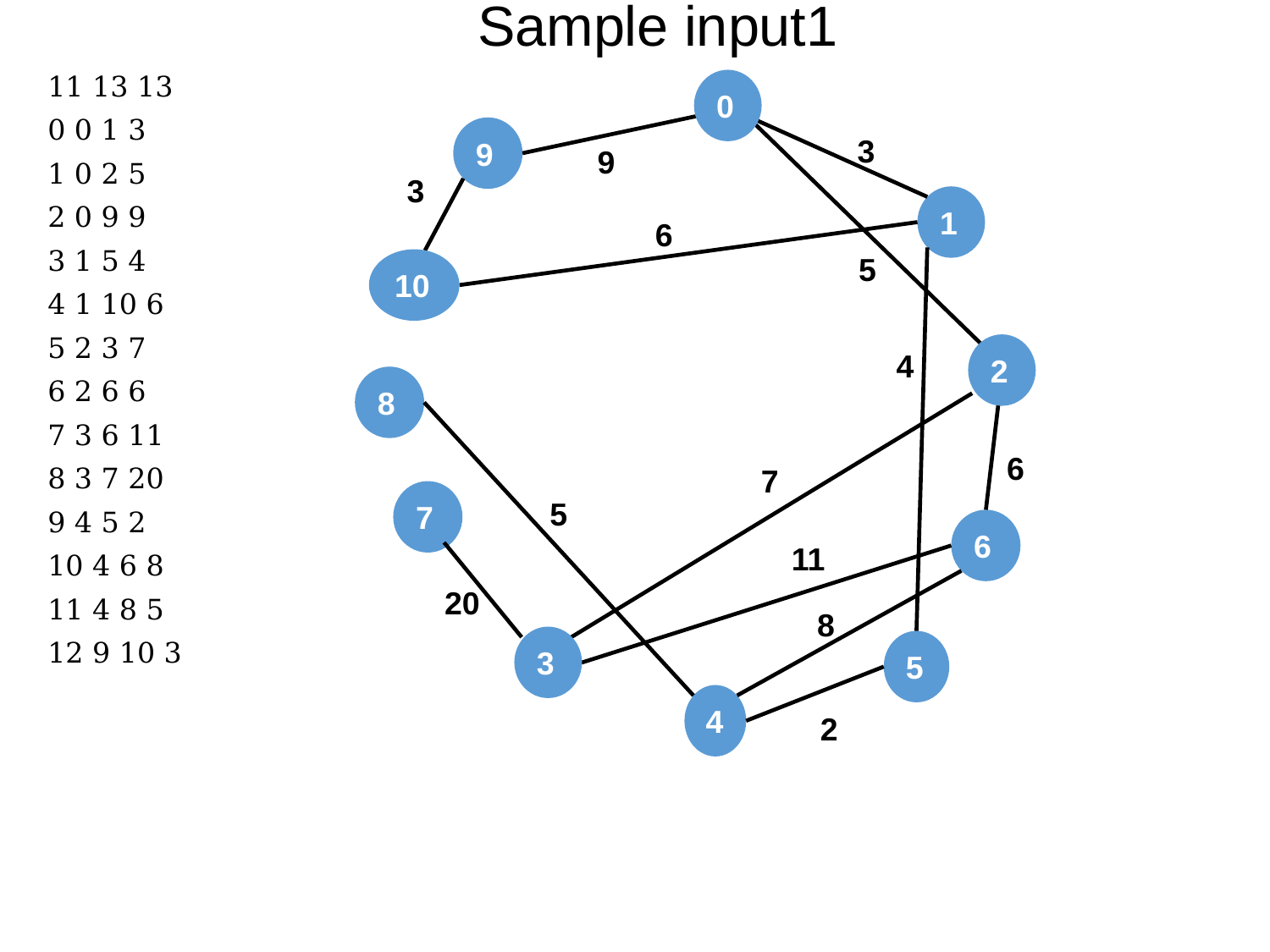

# Sample input1
11 13 13
0 0 1 3
1 0 2 5
2 0 9 9
3 1 5 4
4 1 10 6
5 2 3 7
6 2 6 6
7 3 6 11
8 3 7 20
9 4 5 2
10 4 6 8
11 4 8 5
12 9 10 3
0
9
3
9
3
1
6
5
10
2
4
8
6
7
7
5
6
11
20
8
3
5
4
2